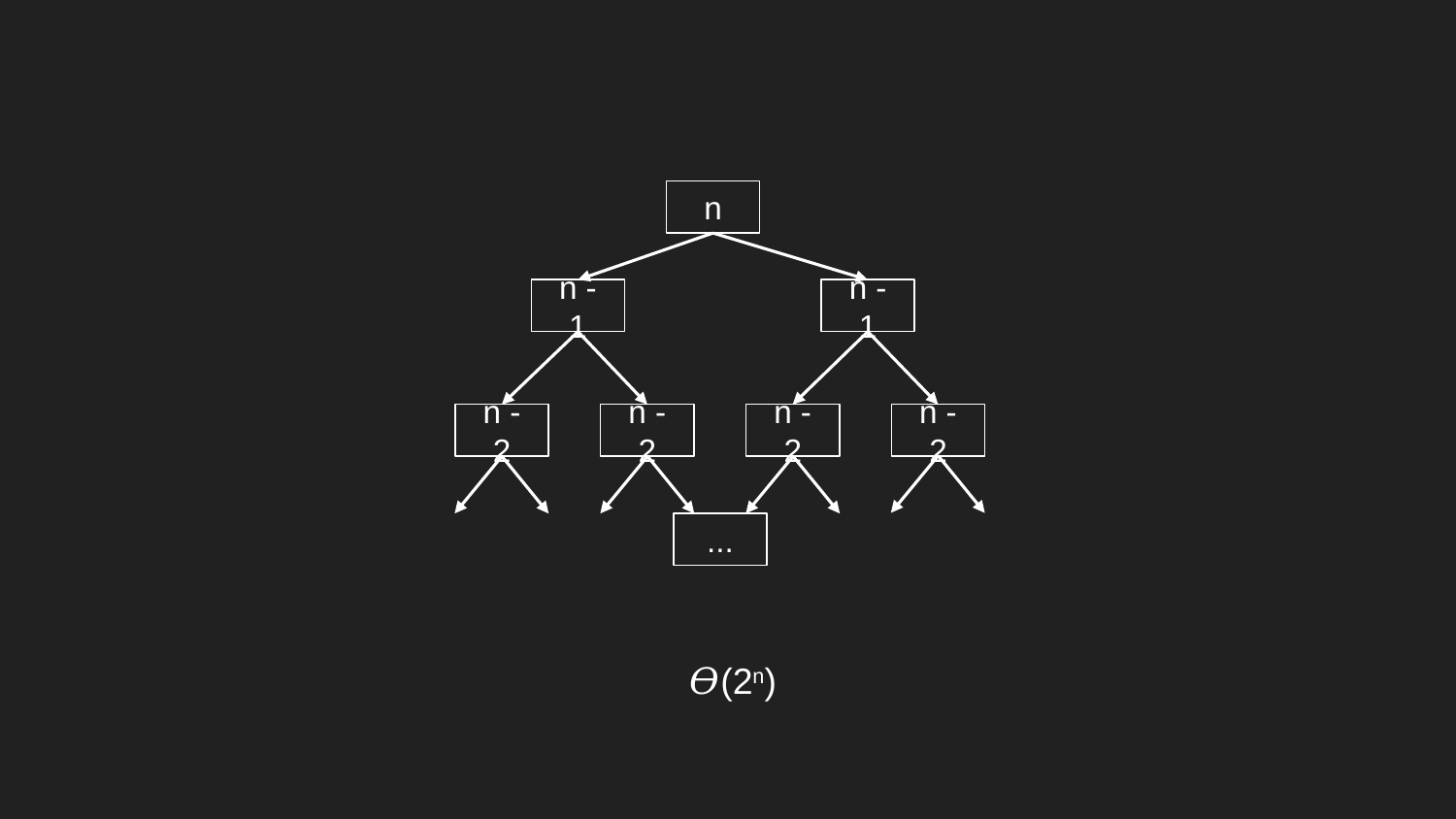

n
n - 1
n - 1
n - 2
n - 2
n - 2
n - 2
...
𝛳(2n)